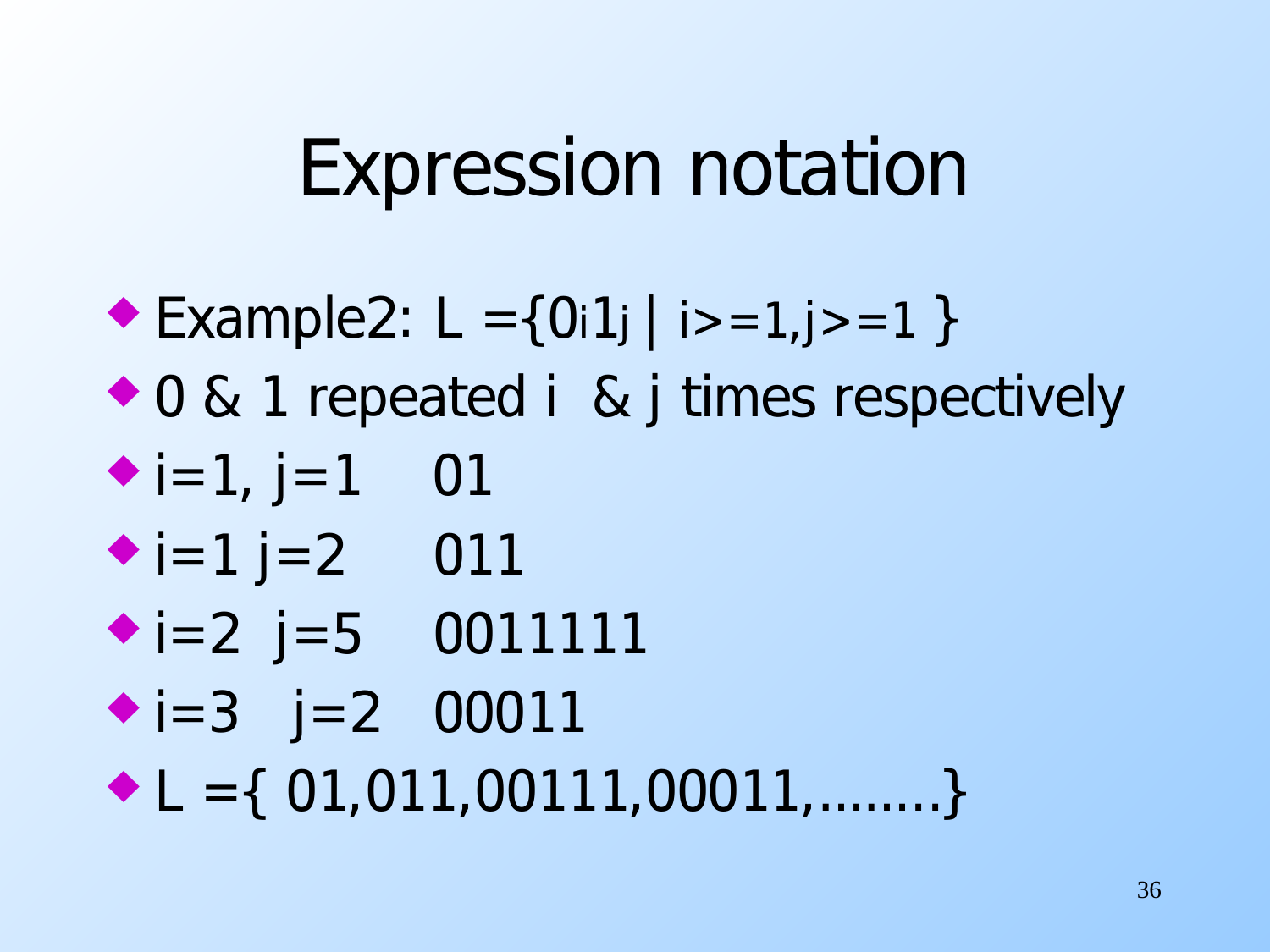

# Expression notation
Example2: L ={0i1j |  i>=1,j>=1 }
0 & 1 repeated i  & j times respectively
i=1, j=1    01
i=1 j=2     011
i=2  j=5    0011111
i=3   j=2   00011
L ={ 01,011,00111,00011,……..}
36